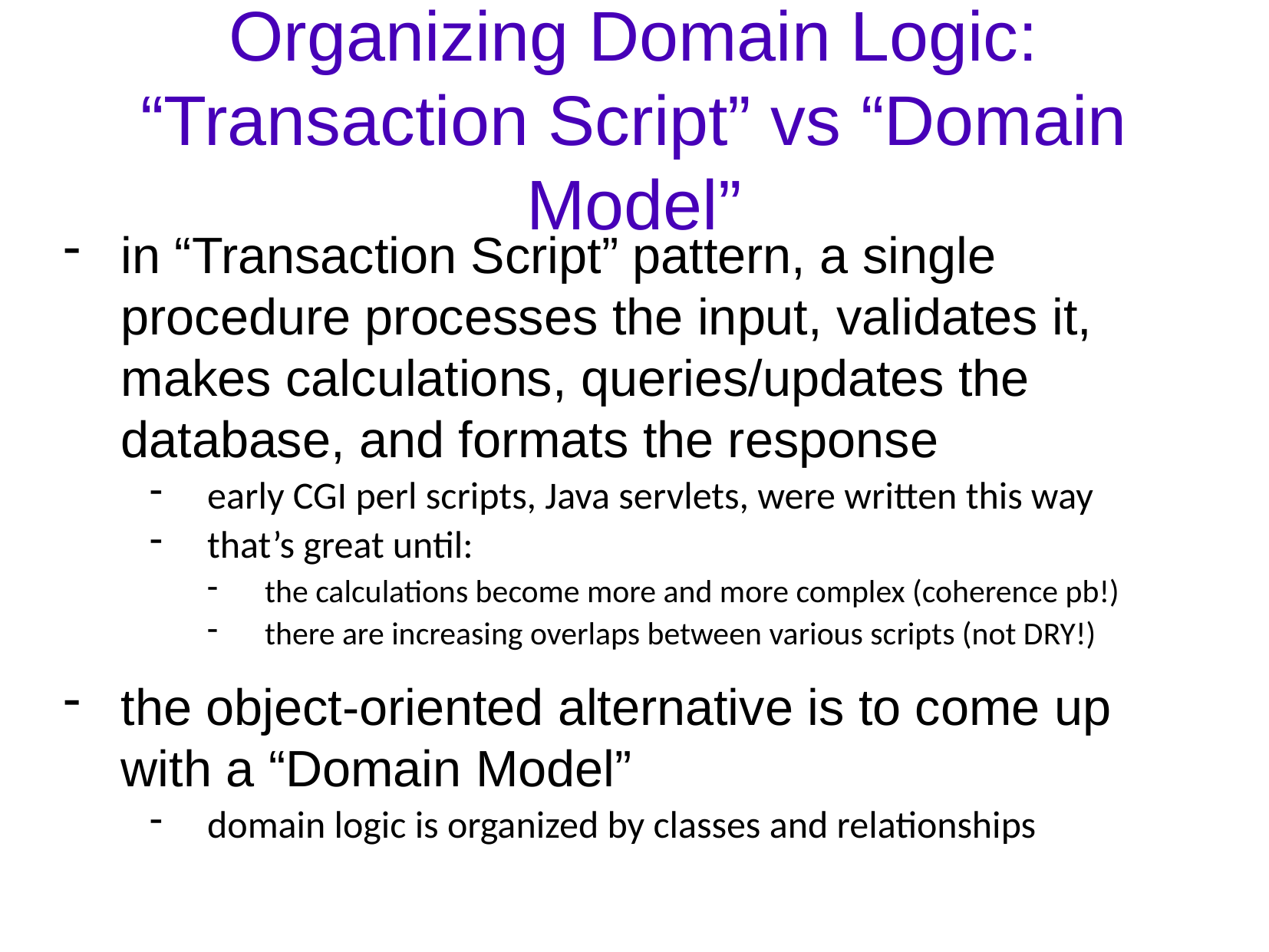

# Organizing Domain Logic: “Transaction Script” vs “Domain Model”
in “Transaction Script” pattern, a single procedure processes the input, validates it, makes calculations, queries/updates the database, and formats the response
early CGI perl scripts, Java servlets, were written this way
that’s great until:
the calculations become more and more complex (coherence pb!)
there are increasing overlaps between various scripts (not DRY!)
the object-oriented alternative is to come up with a “Domain Model”
domain logic is organized by classes and relationships